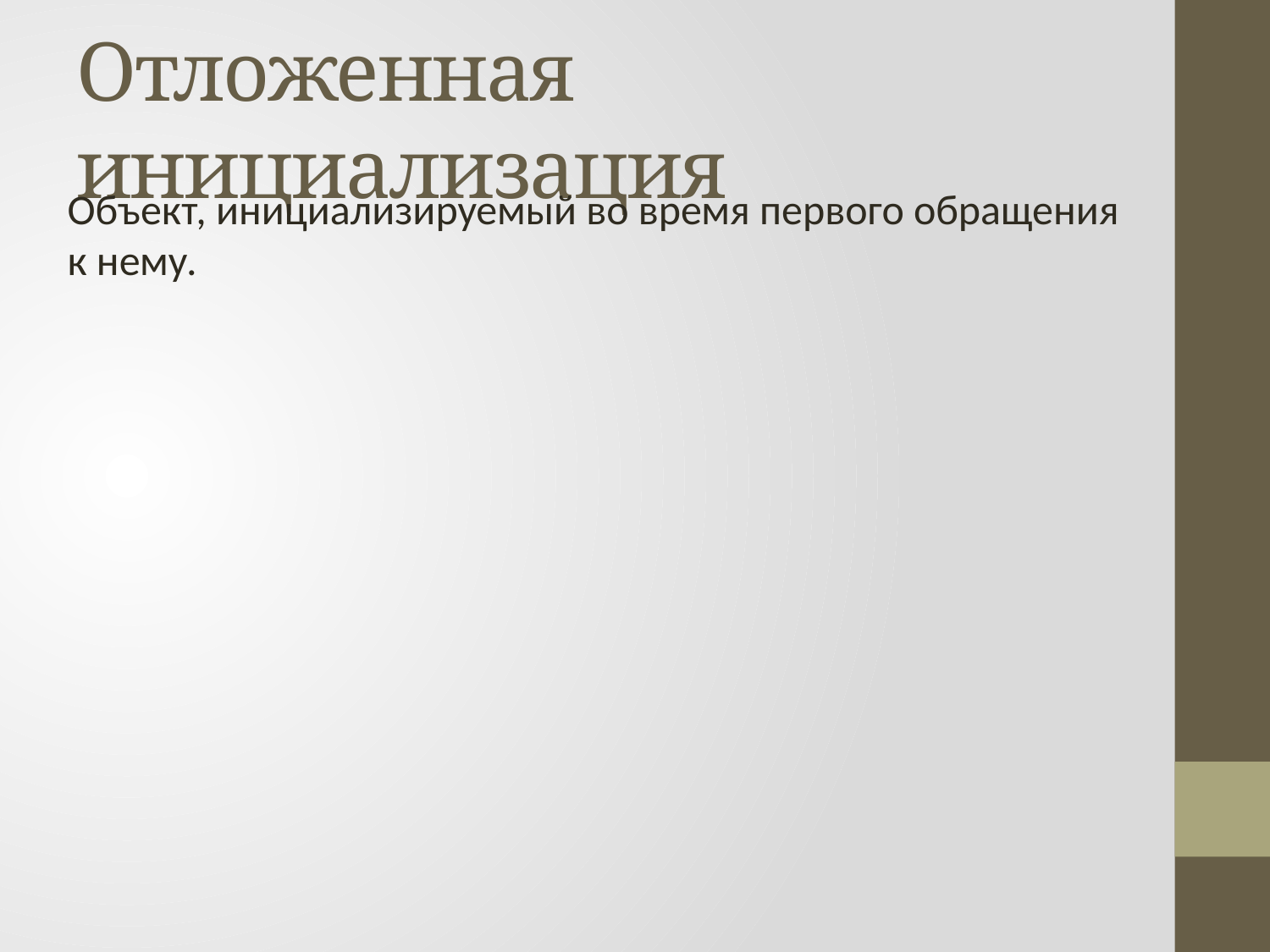

# Отложенная инициализация
Объект, инициализируемый во время первого обращения к нему.